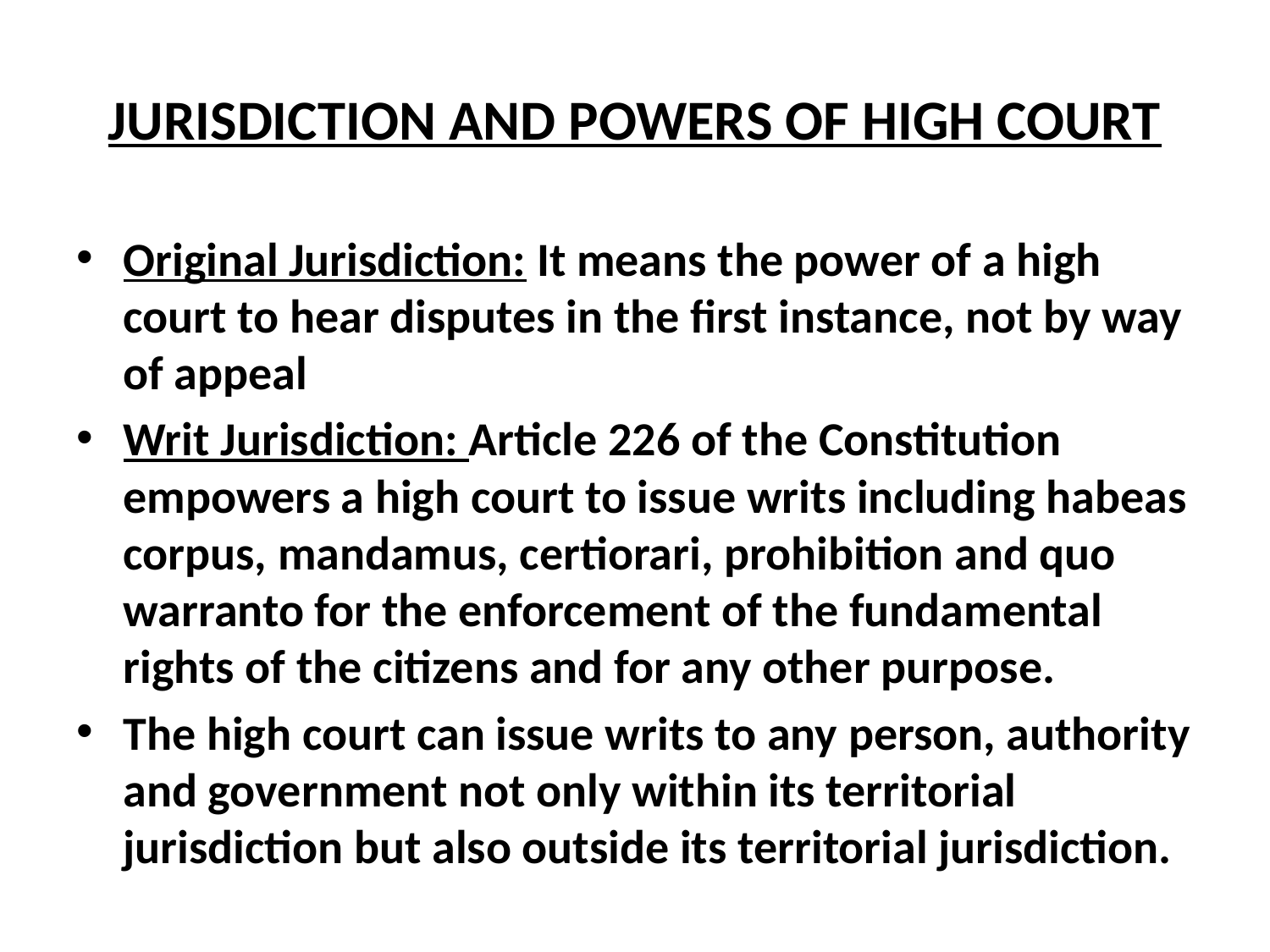

# JURISDICTION AND POWERS OF HIGH COURT
Original Jurisdiction: It means the power of a high court to hear disputes in the first instance, not by way of appeal
Writ Jurisdiction: Article 226 of the Constitution empowers a high court to issue writs including habeas corpus, mandamus, certiorari, prohibition and quo warranto for the enforcement of the fundamental rights of the citizens and for any other purpose.
The high court can issue writs to any person, authority and government not only within its territorial jurisdiction but also outside its territorial jurisdiction.